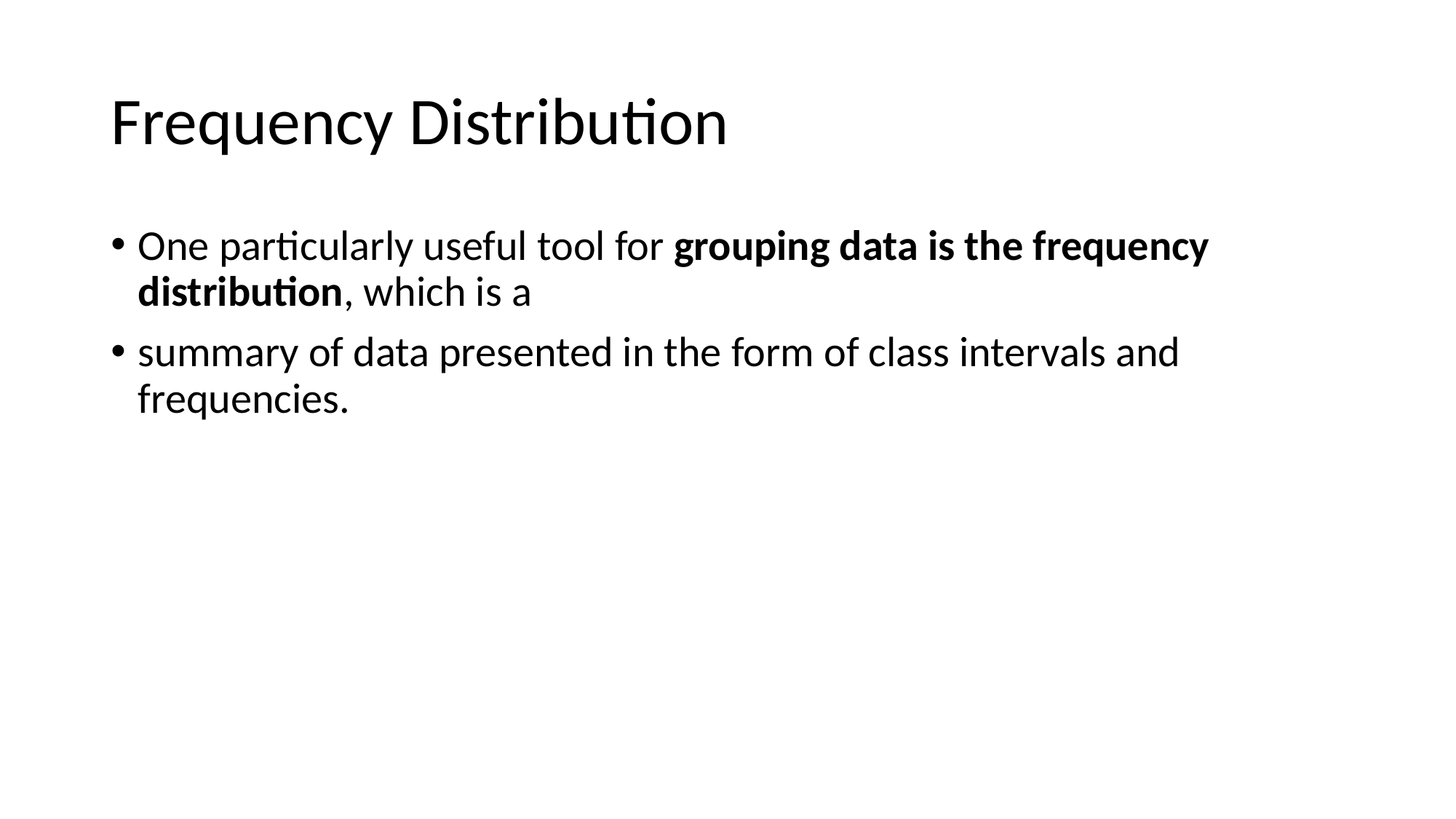

# Frequency Distribution
One particularly useful tool for grouping data is the frequency distribution, which is a
summary of data presented in the form of class intervals and frequencies.